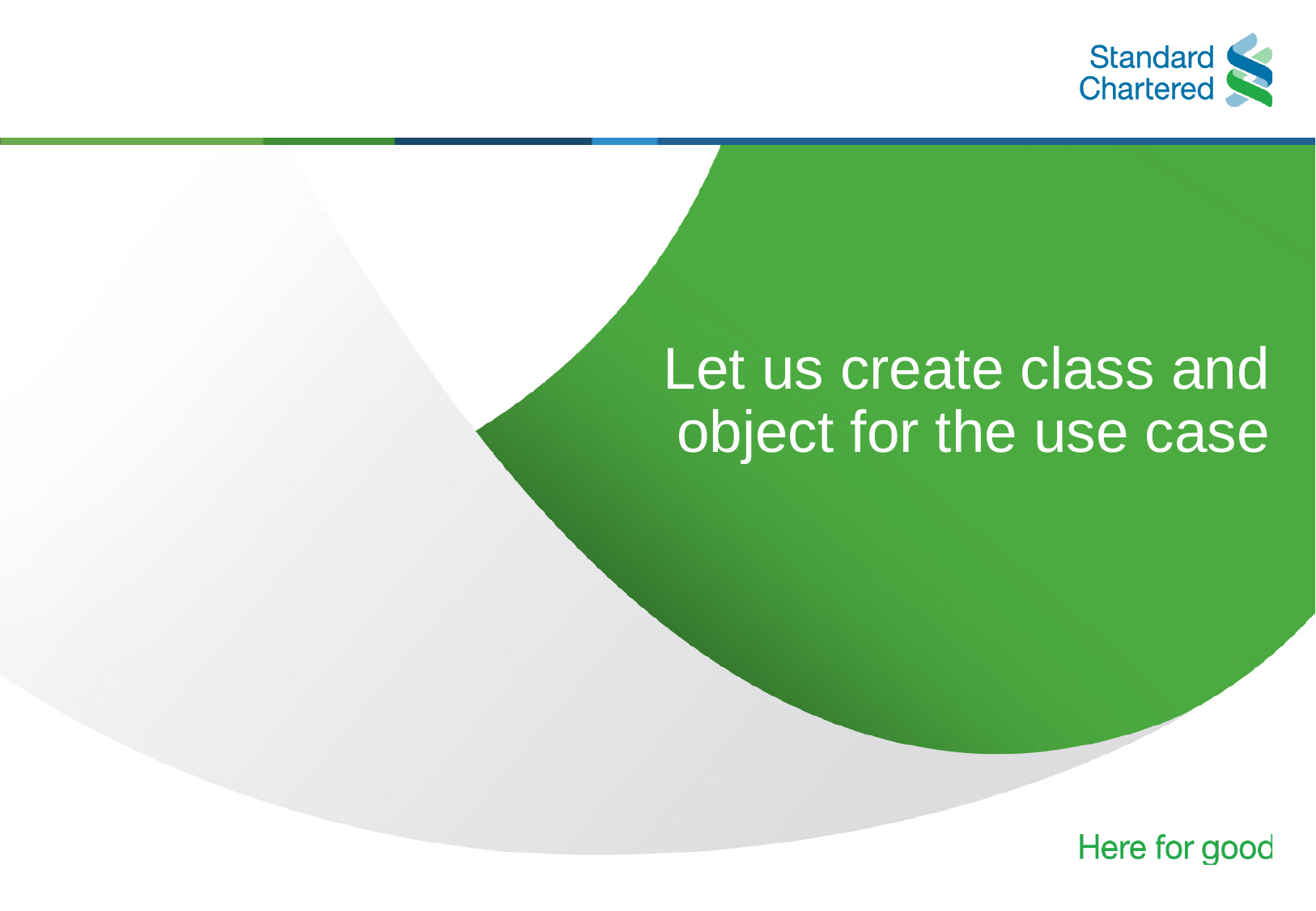

# Let us create class and object for the use case